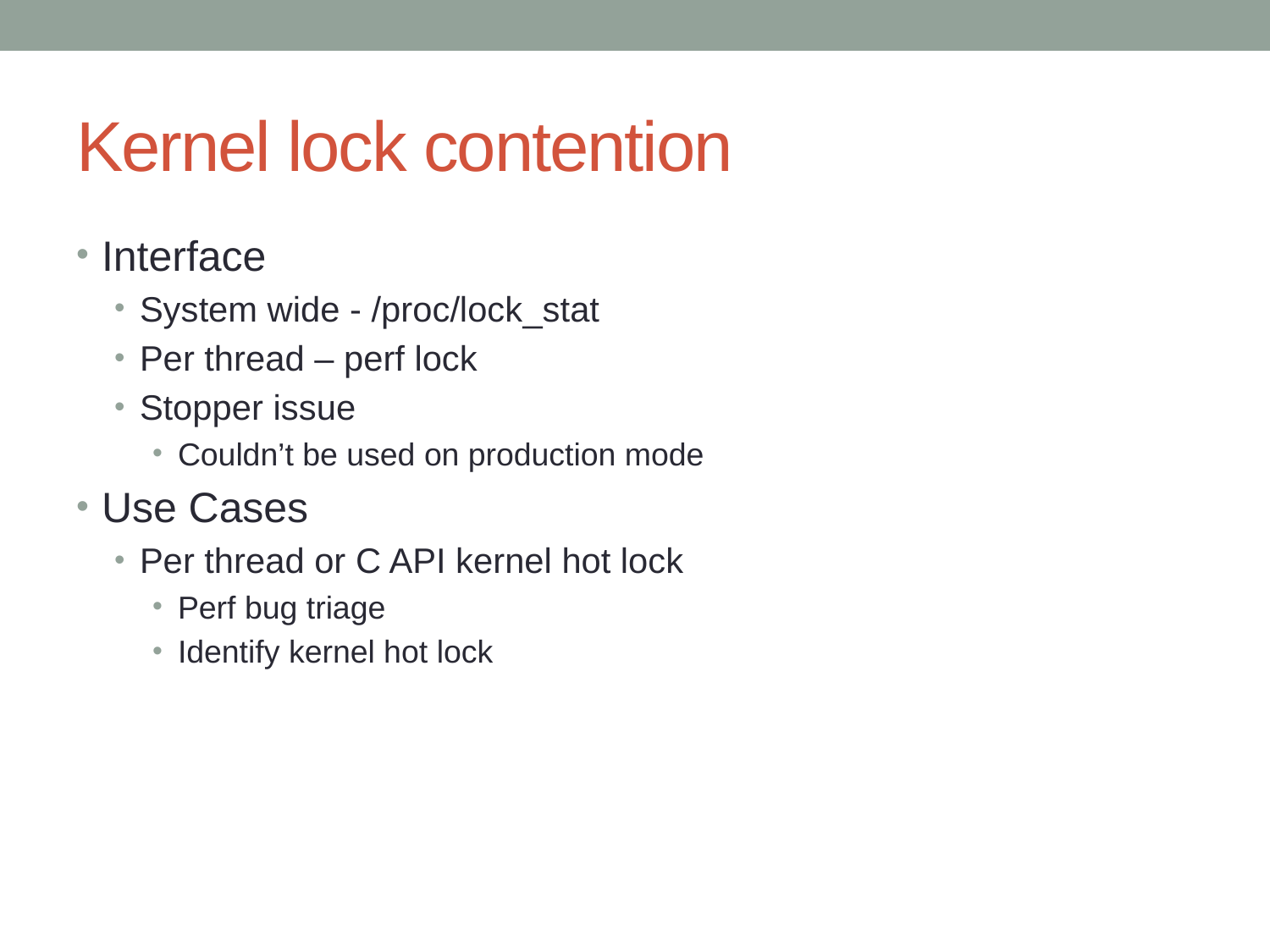

# Kernel lock contention
Interface
System wide - /proc/lock_stat
Per thread – perf lock
Stopper issue
Couldn’t be used on production mode
Use Cases
Per thread or C API kernel hot lock
Perf bug triage
Identify kernel hot lock